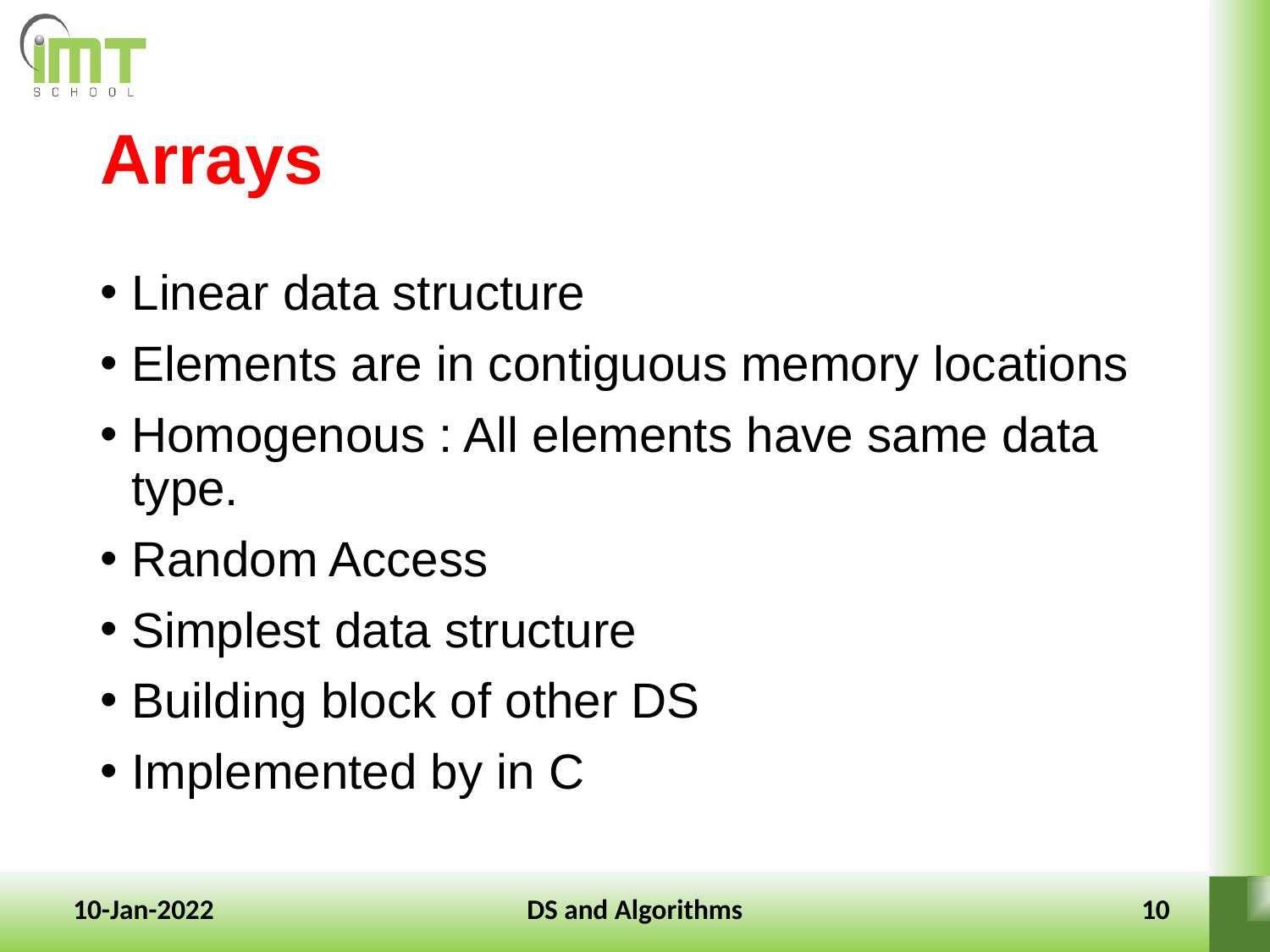

# Arrays
Linear data structure
Elements are in contiguous memory locations
Homogenous : All elements have same data type.
Random Access
Simplest data structure
Building block of other DS
Implemented by in C
10-Jan-2022
DS and Algorithms
10